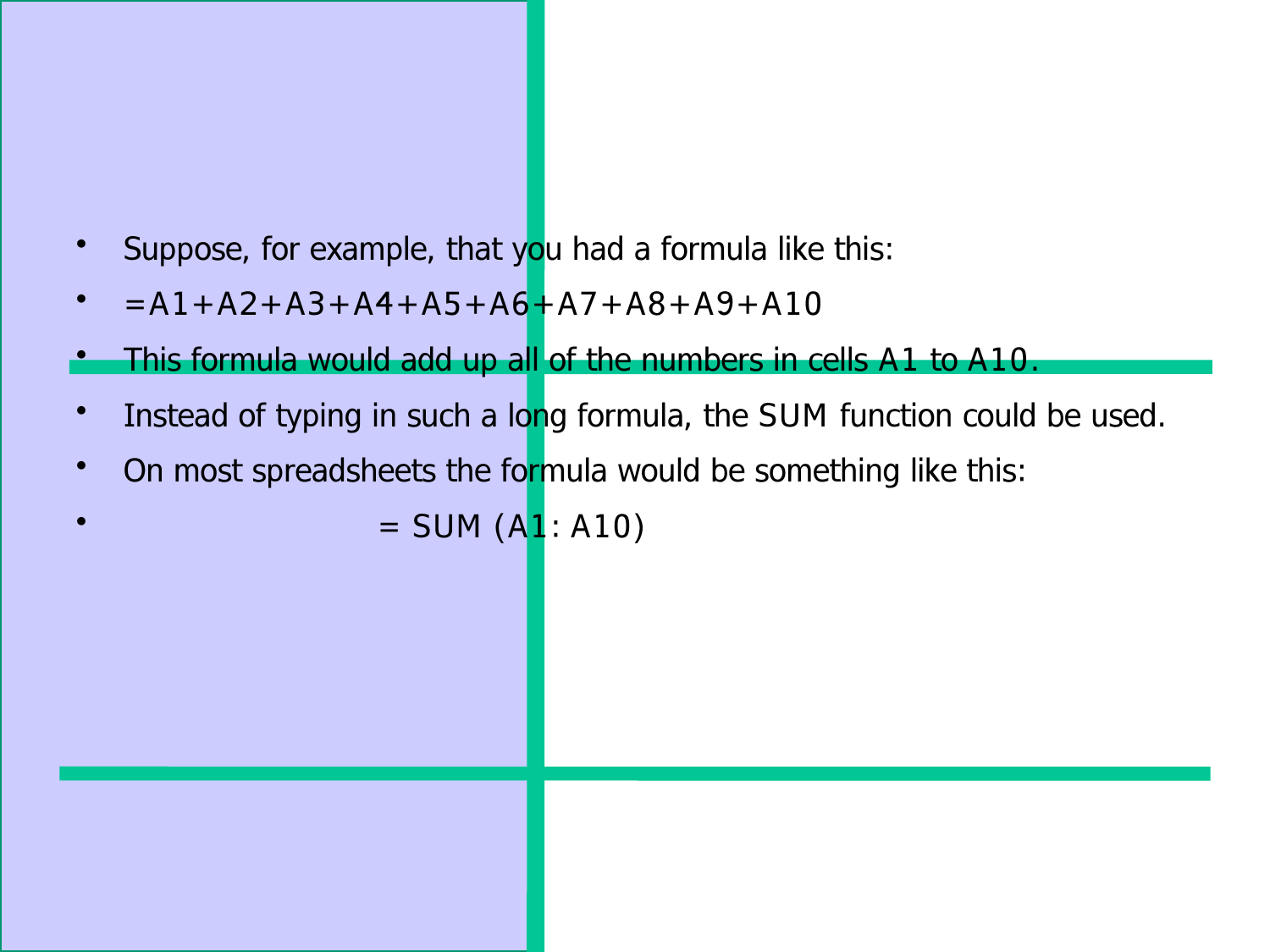

#
Suppose, for example, that you had a formula like this:
=A1+A2+A3+A4+A5+A6+A7+A8+A9+A10
This formula would add up all of the numbers in cells A1 to A10.
Instead of typing in such a long formula, the SUM function could be used.
On most spreadsheets the formula would be something like this:
		= SUM (A1: A10)